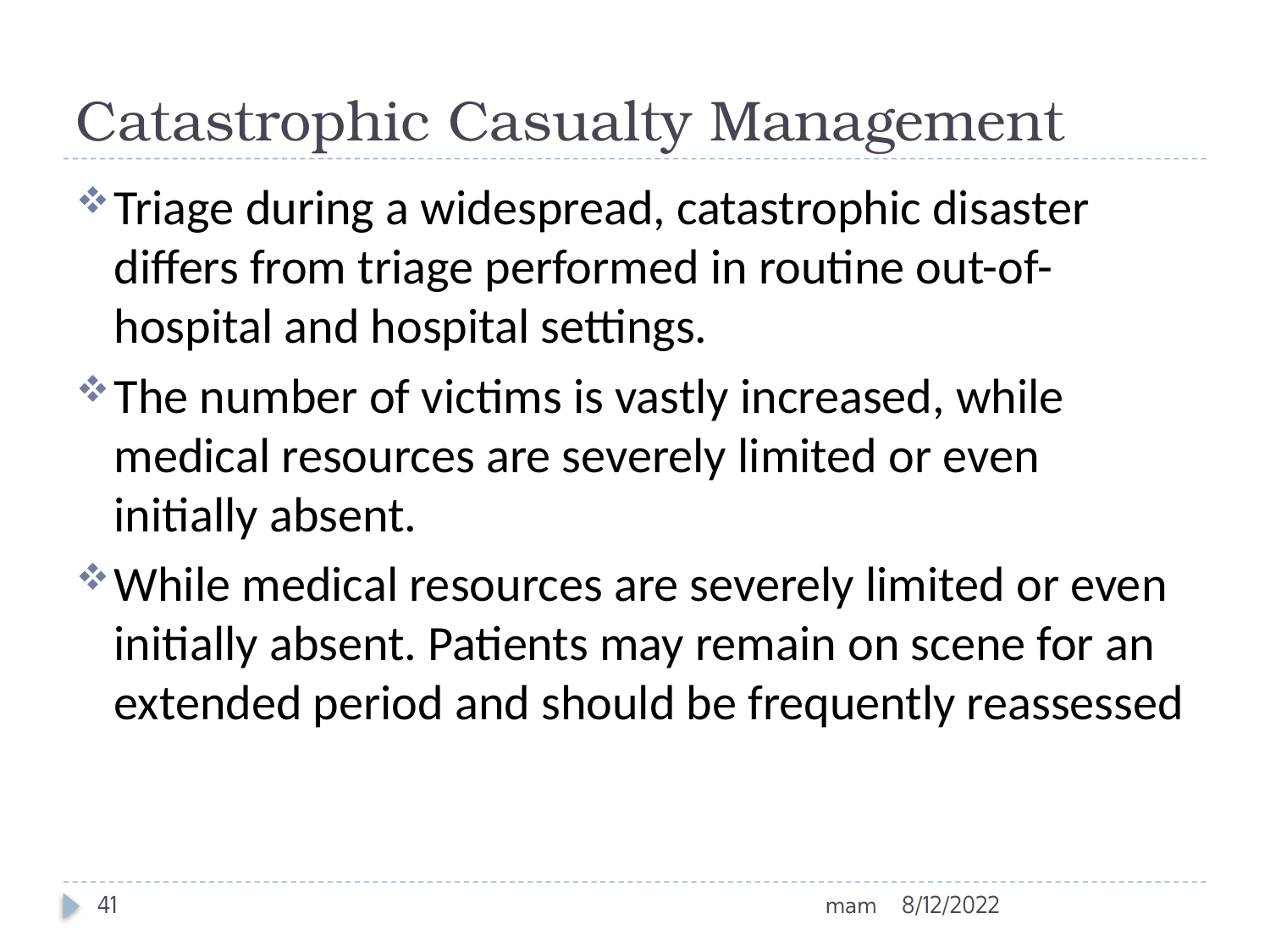

# Catastrophic Casualty Management
Triage during a widespread, catastrophic disaster differs from triage performed in routine out-of-hospital and hospital settings.
The number of victims is vastly increased, while medical resources are severely limited or even initially absent.
While medical resources are severely limited or even initially absent. Patients may remain on scene for an extended period and should be frequently reassessed
41
mam
8/12/2022